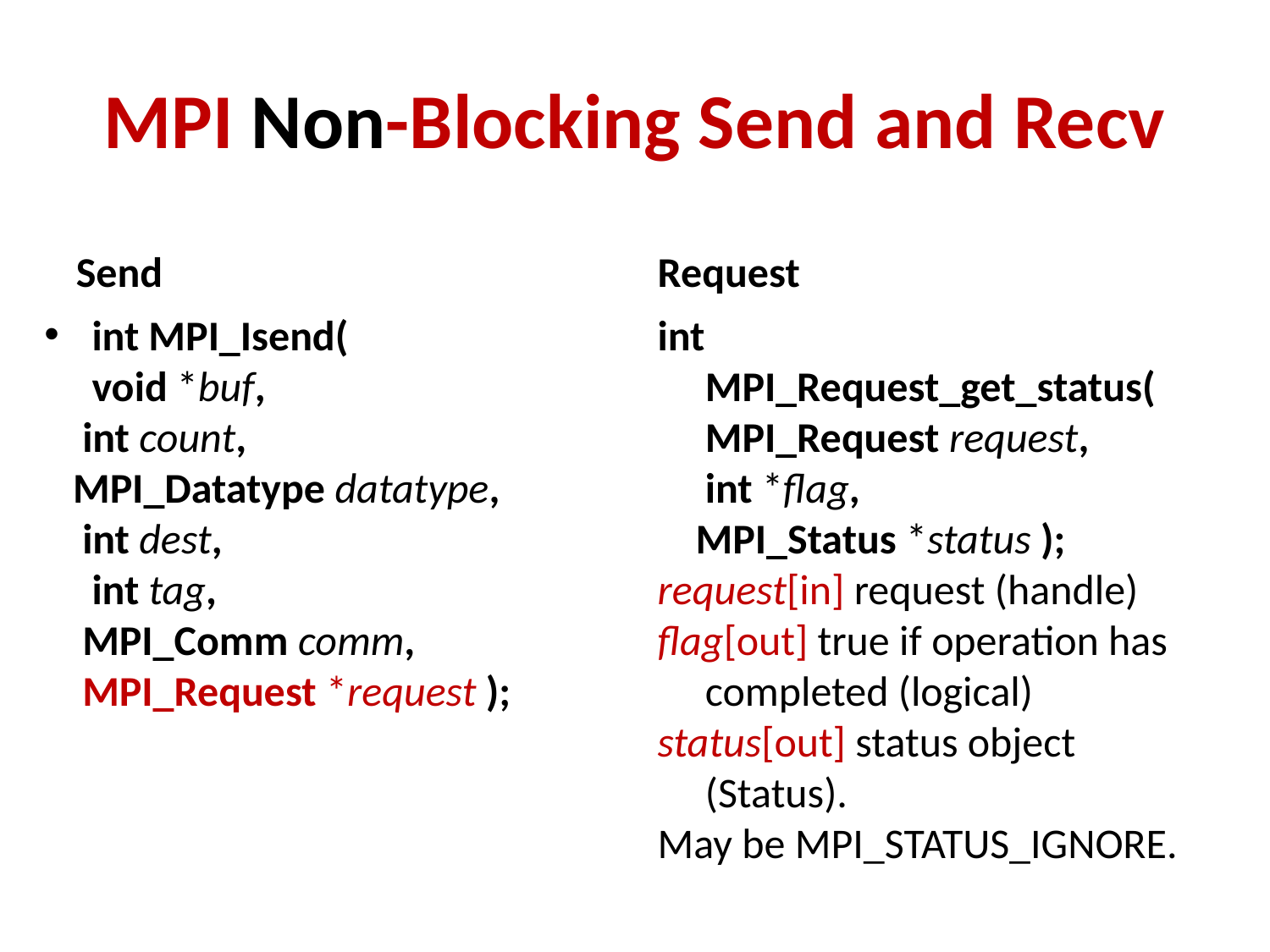

MPI Non-Blocking Send and Recv
Send
Request
int MPI_Isend(
     void *buf,
    int count,
   MPI_Datatype datatype,
    int dest,
     int tag,
    MPI_Comm comm,
    MPI_Request *request );
int MPI_Request_get_status( MPI_Request request,
     int *flag,
    MPI_Status *status );
request[in] request (handle)
flag[out] true if operation has completed (logical)
status[out] status object (Status).
May be MPI_STATUS_IGNORE.